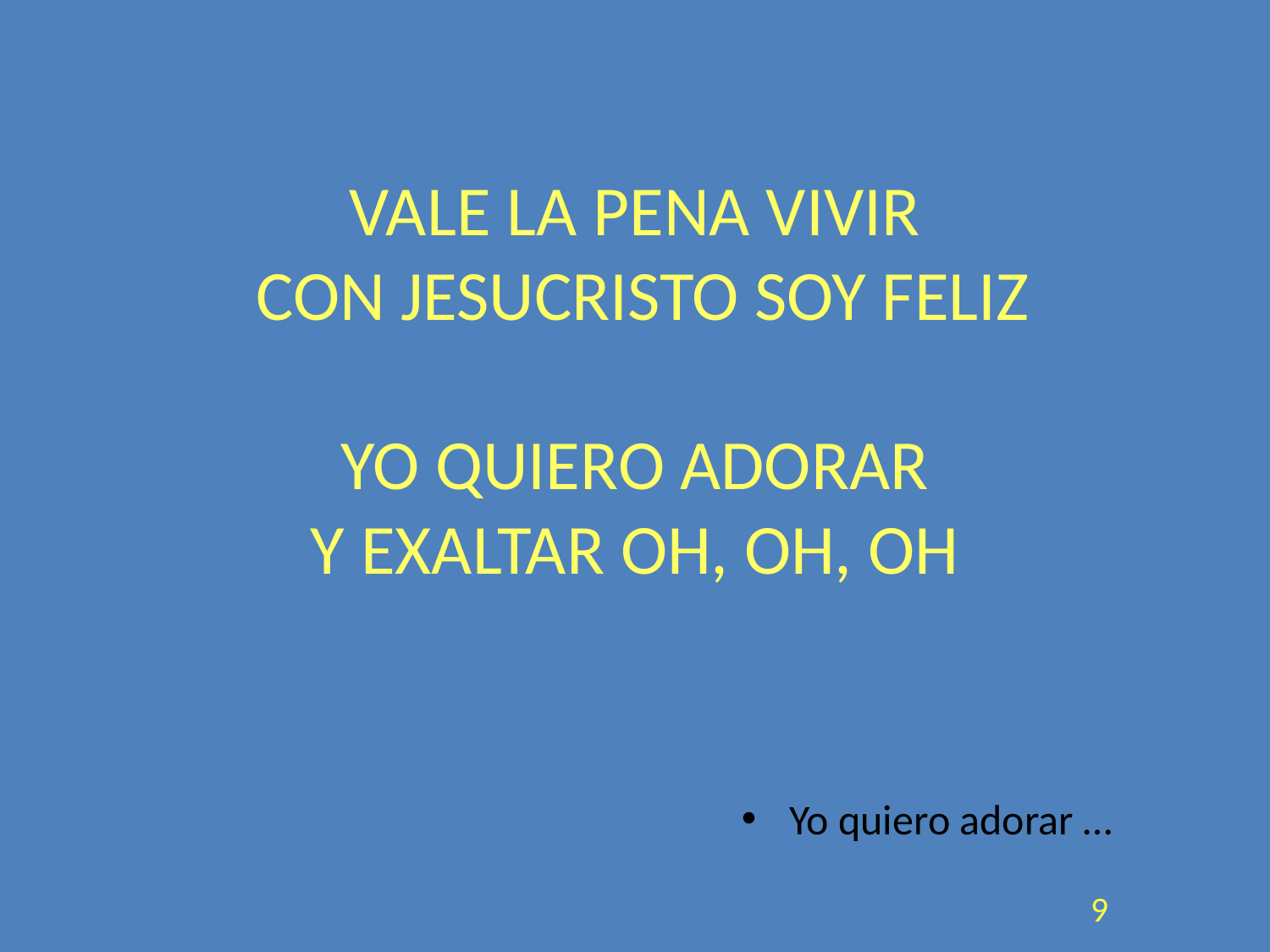

# VALE LA PENA VIVIR CON JESUCRISTO SOY FELIZ YO QUIERO ADORAR Y EXALTAR OH, OH, OH
Yo quiero adorar …
9